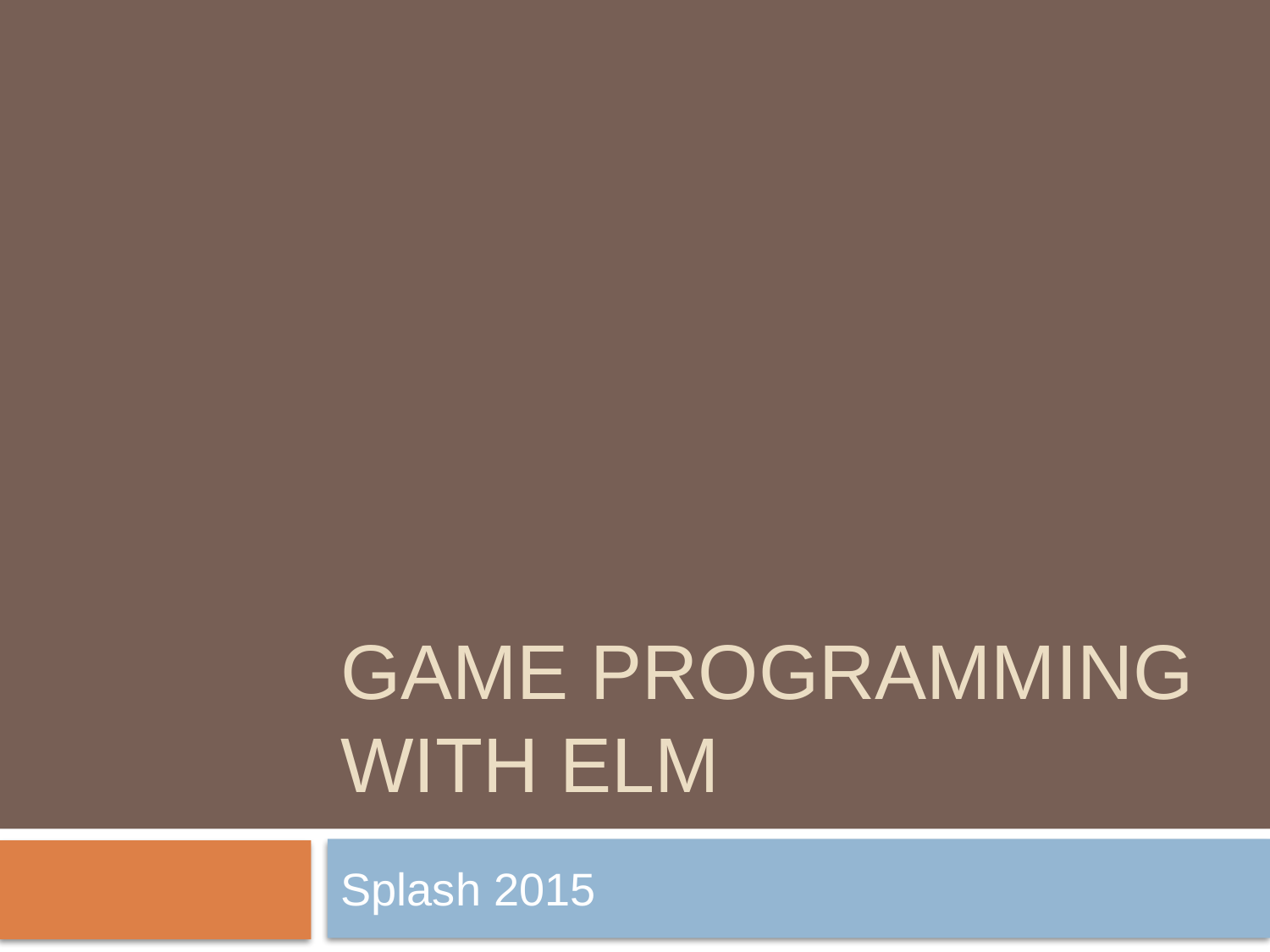

# Game Programming with Elm
Splash 2015